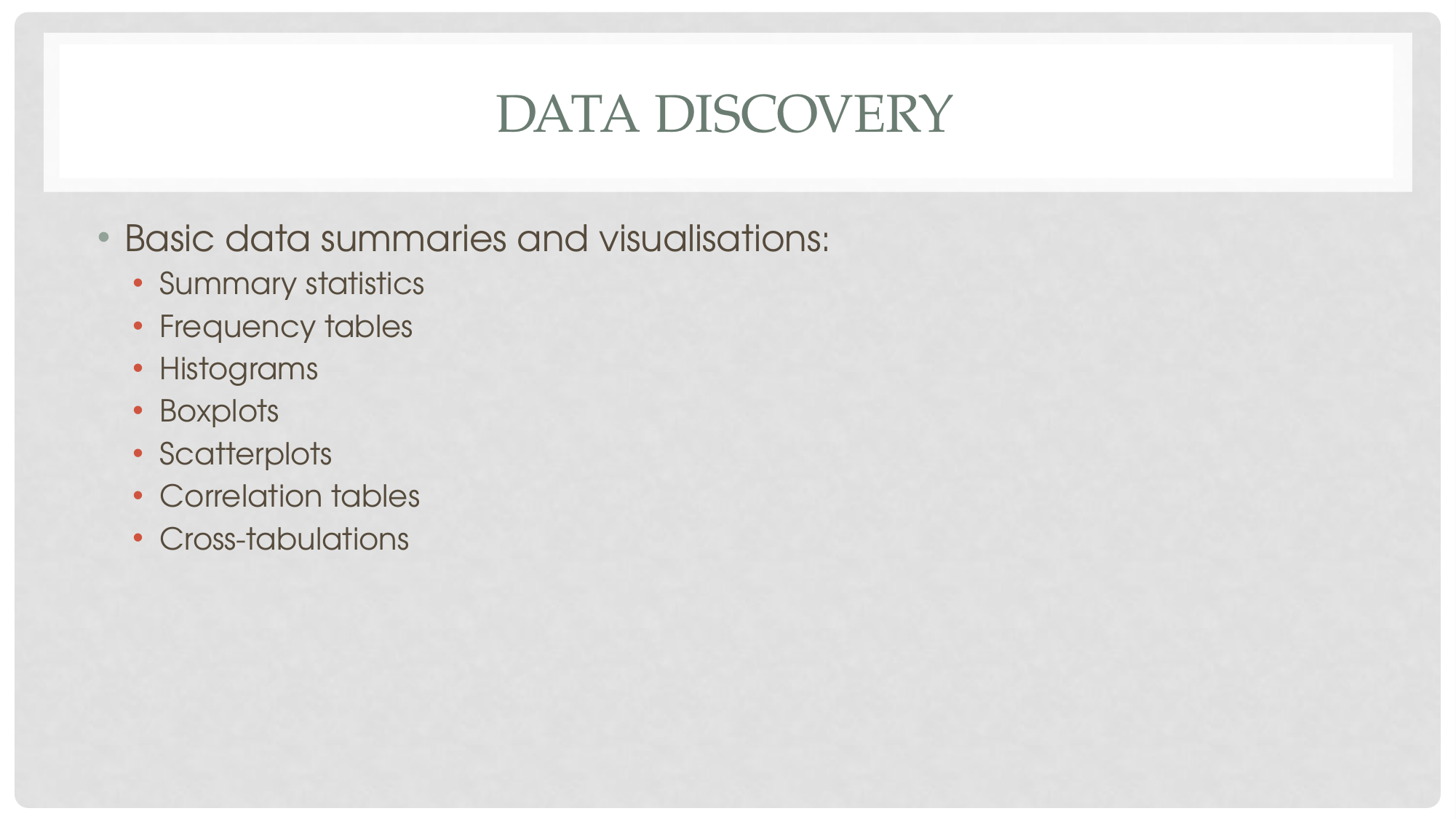

# Data Discovery
Basic data summaries and visualisations:
Summary statistics
Frequency tables
Histograms
Boxplots
Scatterplots
Correlation tables
Cross-tabulations